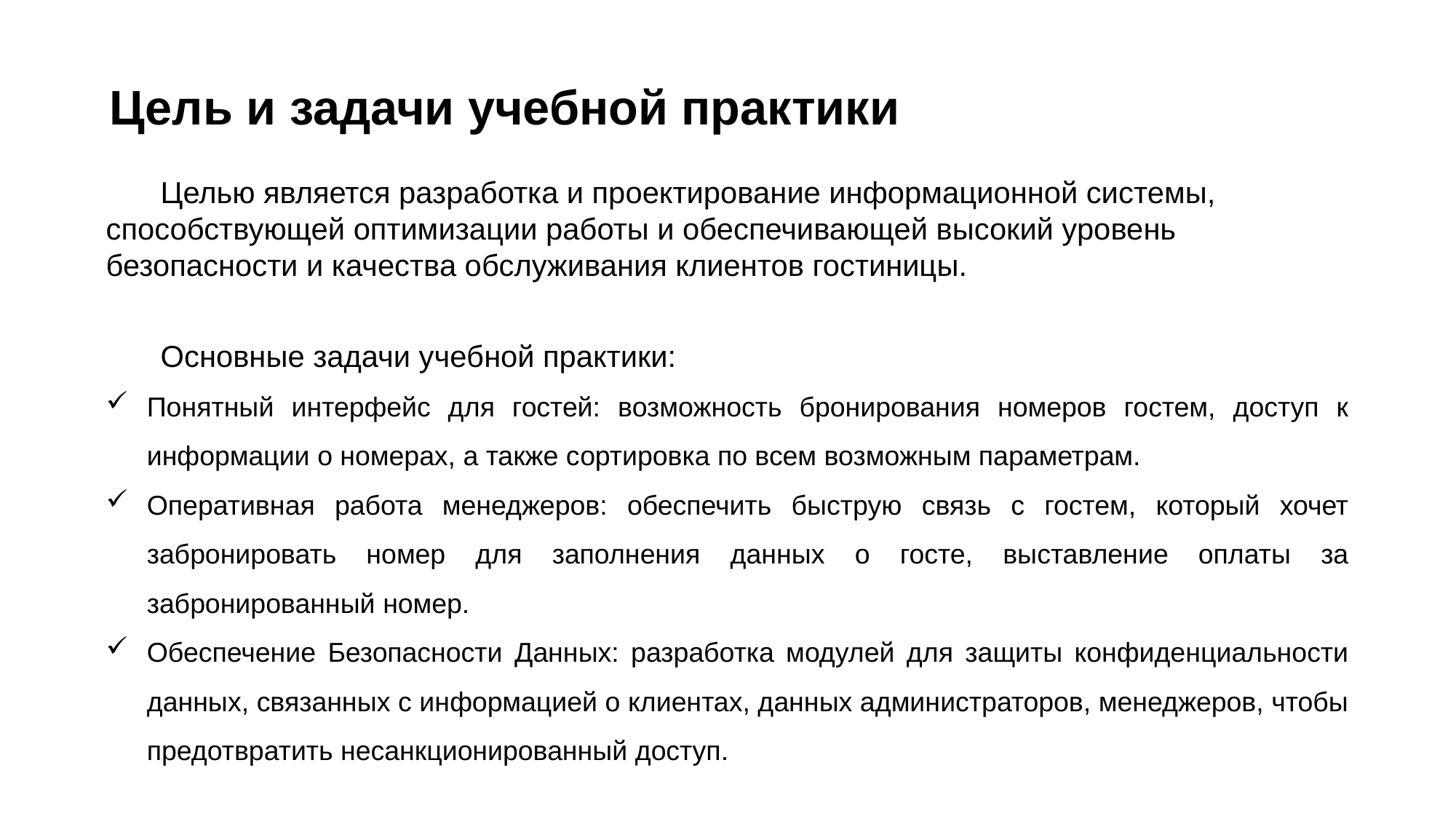

Цель и задачи учебной практики
Целью является разработка и проектирование информационной системы, способствующей оптимизации работы и обеспечивающей высокий уровень безопасности и качества обслуживания клиентов гостиницы.
Основные задачи учебной практики:
Понятный интерфейс для гостей: возможность бронирования номеров гостем, доступ к информации о номерах, а также сортировка по всем возможным параметрам.
Оперативная работа менеджеров: обеспечить быструю связь с гостем, который хочет забронировать номер для заполнения данных о госте, выставление оплаты за забронированный номер.
Обеспечение Безопасности Данных: разработка модулей для защиты конфиденциальности данных, связанных с информацией о клиентах, данных администраторов, менеджеров, чтобы предотвратить несанкционированный доступ.